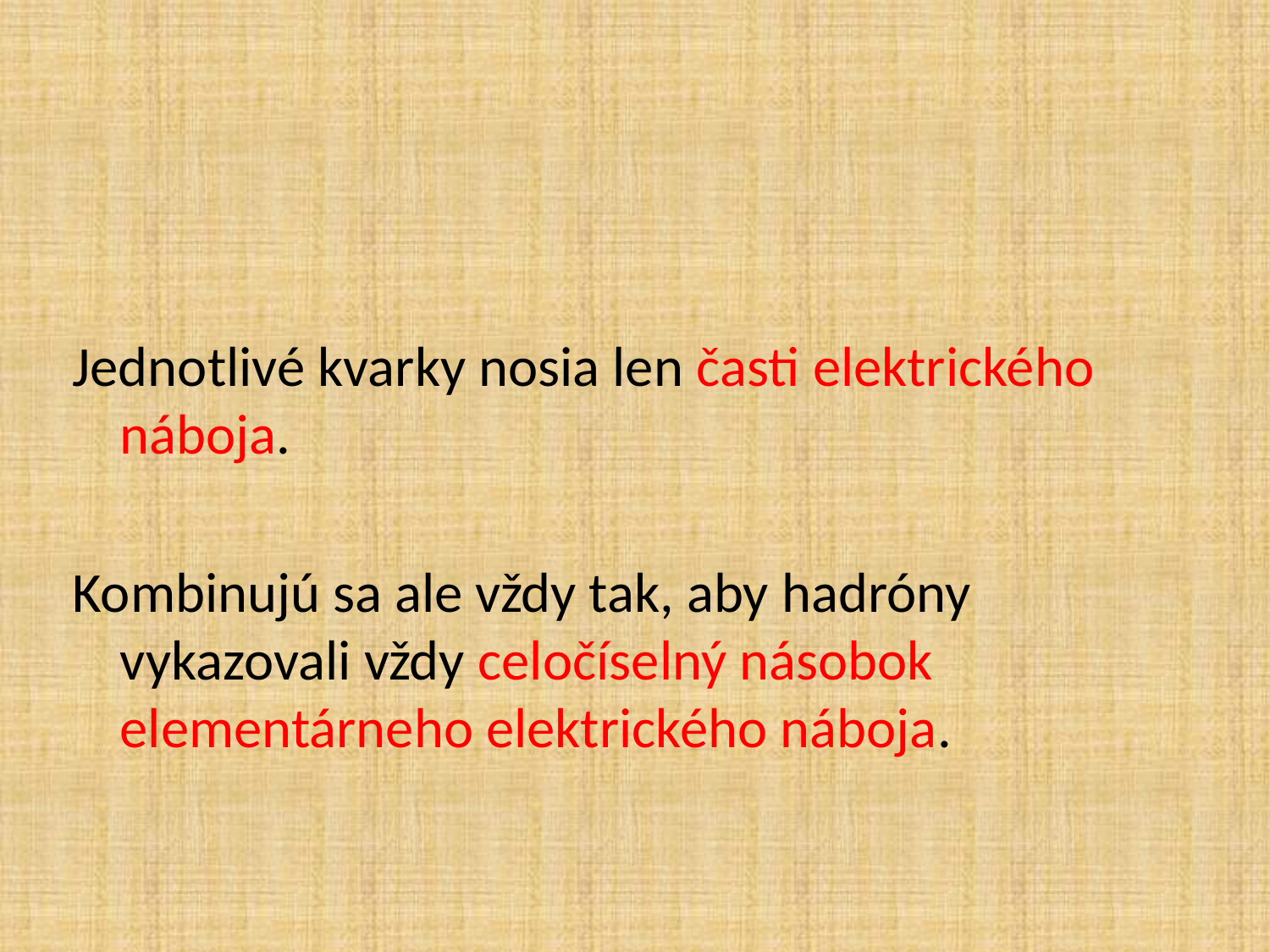

#
Jednotlivé kvarky nosia len časti elektrického náboja.

Kombinujú sa ale vždy tak, aby hadróny vykazovali vždy celočíselný násobok elementárneho elektrického náboja.